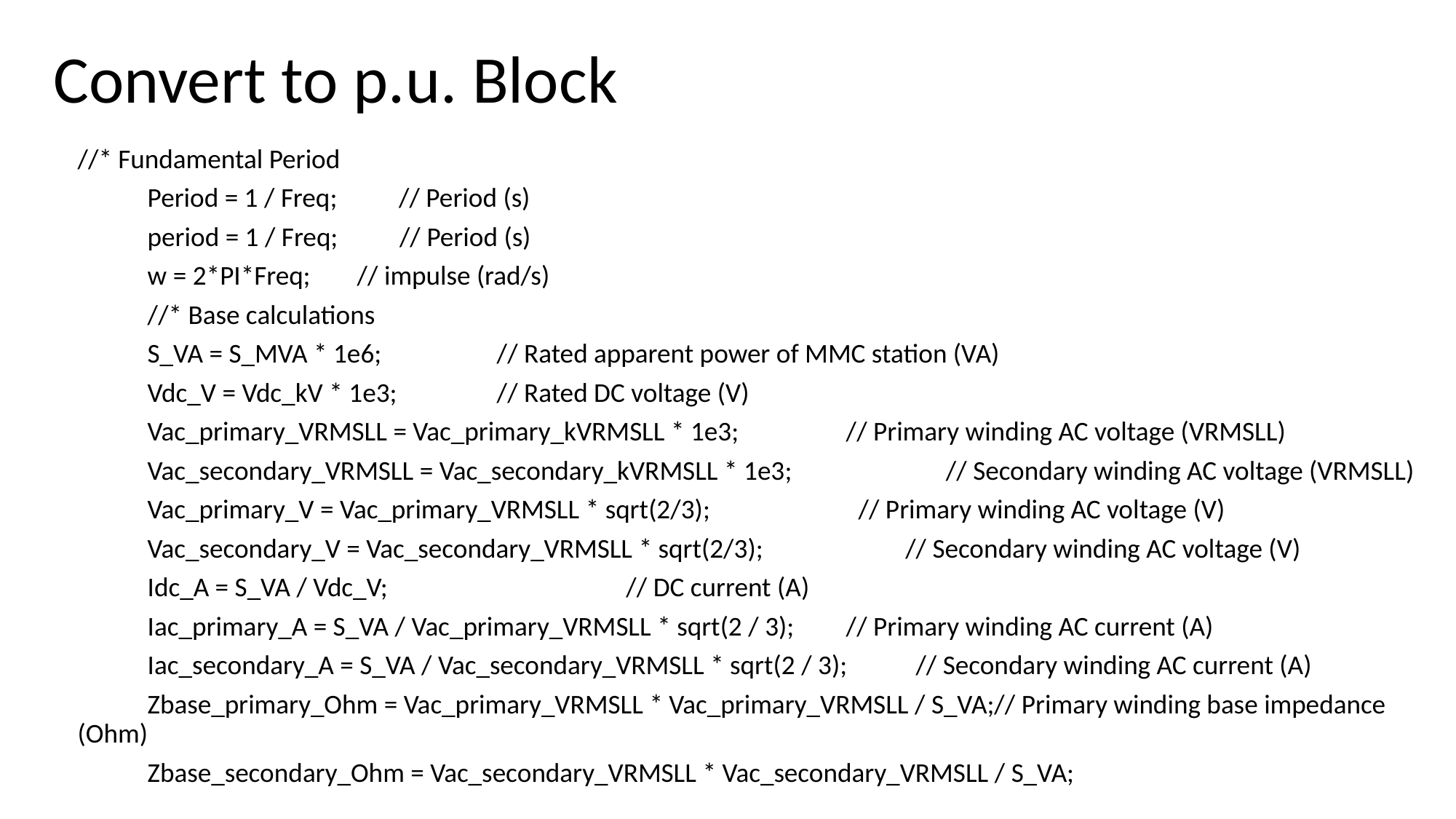

# Convert to p.u. Block
//* Fundamental Period
		Period = 1 / Freq;          // Period (s)
		period = 1 / Freq;          // Period (s)
		w = 2*PI*Freq;				// impulse (rad/s)
		//* Base calculations
		S_VA = S_MVA * 1e6; 												// Rated apparent power of MMC station (VA)
		Vdc_V = Vdc_kV * 1e3;												// Rated DC voltage (V)
		Vac_primary_VRMSLL = Vac_primary_kVRMSLL * 1e3;		// Primary winding AC voltage (VRMSLL)
		Vac_secondary_VRMSLL = Vac_secondary_kVRMSLL * 1e3;                         // Secondary winding AC voltage (VRMSLL)
		Vac_primary_V = Vac_primary_VRMSLL * sqrt(2/3);		  // Primary winding AC voltage (V)
		Vac_secondary_V = Vac_secondary_VRMSLL * sqrt(2/3);	                     // Secondary winding AC voltage (V)
		Idc_A = S_VA / Vdc_V;				                     // DC current (A)
		Iac_primary_A = S_VA / Vac_primary_VRMSLL * sqrt(2 / 3);		// Primary winding AC current (A)
		Iac_secondary_A = S_VA / Vac_secondary_VRMSLL * sqrt(2 / 3);	// Secondary winding AC current (A)
		Zbase_primary_Ohm = Vac_primary_VRMSLL * Vac_primary_VRMSLL / S_VA;// Primary winding base impedance (Ohm)
		Zbase_secondary_Ohm = Vac_secondary_VRMSLL * Vac_secondary_VRMSLL / S_VA;